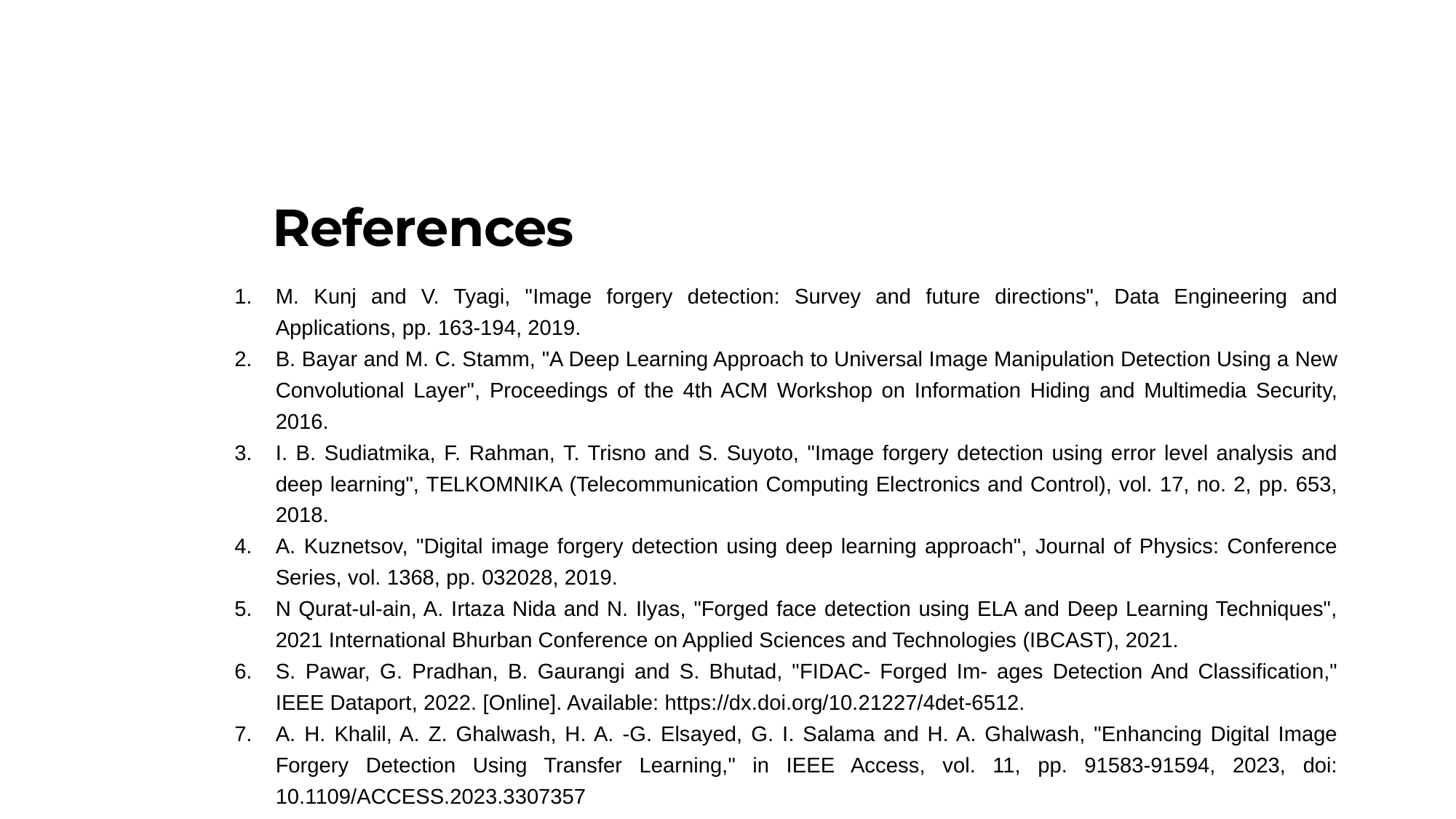

References
M. Kunj and V. Tyagi, "Image forgery detection: Survey and future directions", Data Engineering and Applications, pp. 163-194, 2019.
B. Bayar and M. C. Stamm, "A Deep Learning Approach to Universal Image Manipulation Detection Using a New Convolutional Layer", Proceedings of the 4th ACM Workshop on Information Hiding and Multimedia Security, 2016.
I. B. Sudiatmika, F. Rahman, T. Trisno and S. Suyoto, "Image forgery detection using error level analysis and deep learning", TELKOMNIKA (Telecommunication Computing Electronics and Control), vol. 17, no. 2, pp. 653, 2018.
A. Kuznetsov, "Digital image forgery detection using deep learning approach", Journal of Physics: Conference Series, vol. 1368, pp. 032028, 2019.
N Qurat-ul-ain, A. Irtaza Nida and N. Ilyas, "Forged face detection using ELA and Deep Learning Techniques", 2021 International Bhurban Conference on Applied Sciences and Technologies (IBCAST), 2021.
S. Pawar, G. Pradhan, B. Gaurangi and S. Bhutad, "FIDAC- Forged Im- ages Detection And Classification," IEEE Dataport, 2022. [Online]. Available: https://dx.doi.org/10.21227/4det-6512.
A. H. Khalil, A. Z. Ghalwash, H. A. -G. Elsayed, G. I. Salama and H. A. Ghalwash, "Enhancing Digital Image Forgery Detection Using Transfer Learning," in IEEE Access, vol. 11, pp. 91583-91594, 2023, doi: 10.1109/ACCESS.2023.3307357